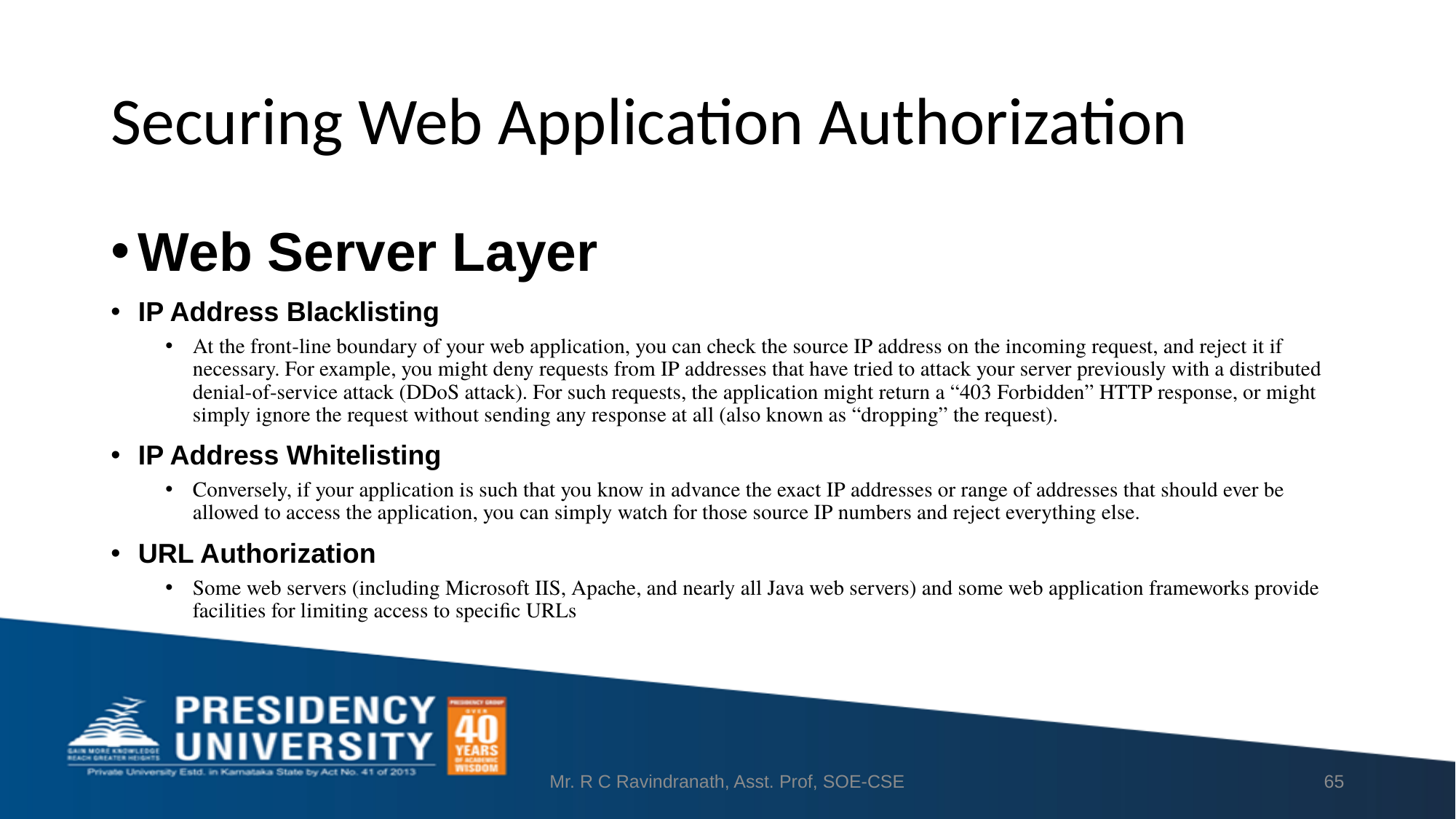

# Securing Web Application Authorization
Web Server Layer
IP Address Blacklisting
At the front-line boundary of your web application, you can check the source IP address on the incoming request, and reject it if necessary. For example, you might deny requests from IP addresses that have tried to attack your server previously with a distributed denial-of-service attack (DDoS attack). For such requests, the application might return a “403 Forbidden” HTTP response, or might simply ignore the request without sending any response at all (also known as “dropping” the request).
IP Address Whitelisting
Conversely, if your application is such that you know in advance the exact IP addresses or range of addresses that should ever be allowed to access the application, you can simply watch for those source IP numbers and reject everything else.
URL Authorization
Some web servers (including Microsoft IIS, Apache, and nearly all Java web servers) and some web application frameworks provide facilities for limiting access to specific URLs
Mr. R C Ravindranath, Asst. Prof, SOE-CSE
65